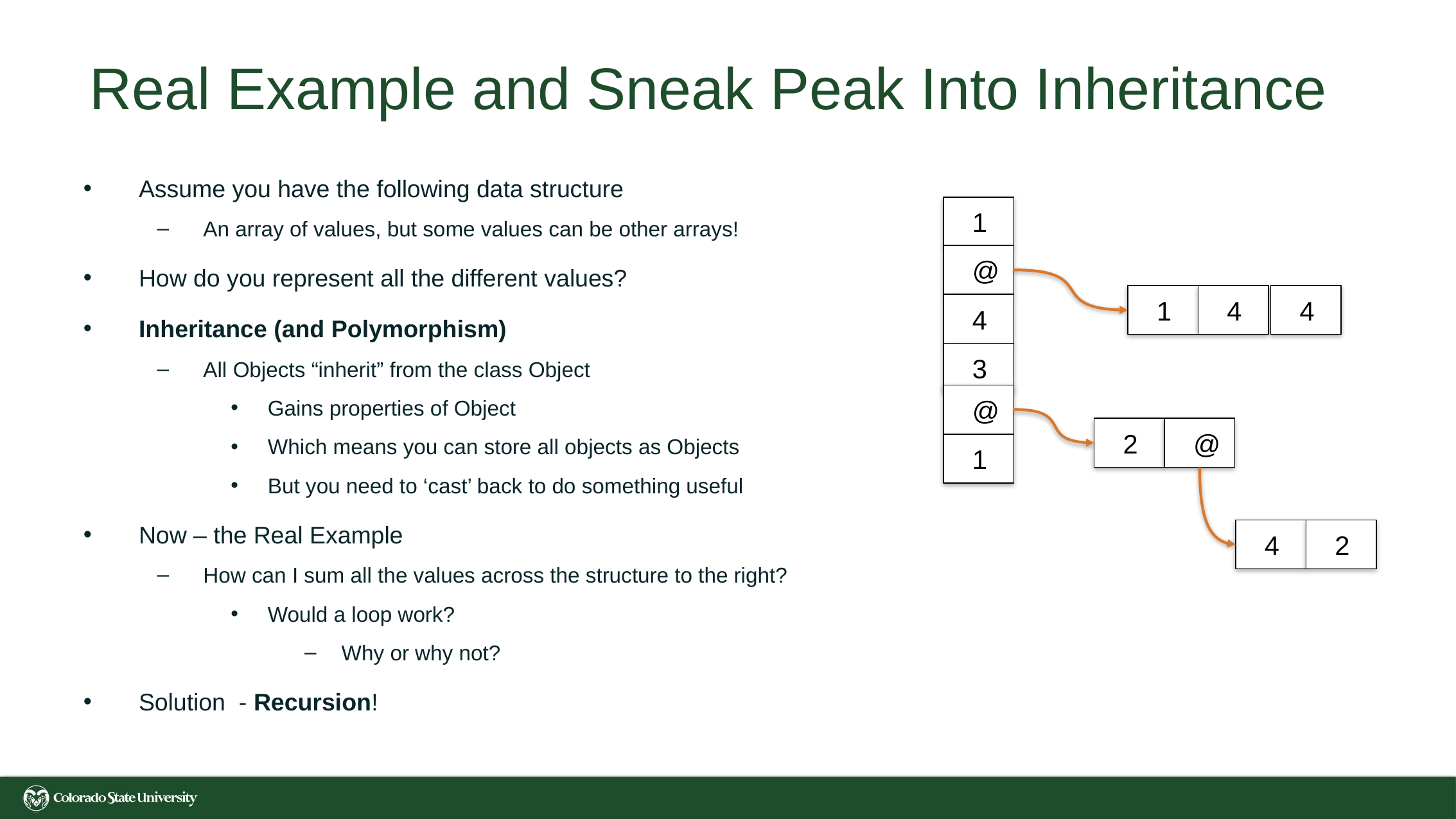

# Real Example and Sneak Peak Into Inheritance
Assume you have the following data structure
An array of values, but some values can be other arrays!
How do you represent all the different values?
Inheritance (and Polymorphism)
All Objects “inherit” from the class Object
Gains properties of Object
Which means you can store all objects as Objects
But you need to ‘cast’ back to do something useful
Now – the Real Example
How can I sum all the values across the structure to the right?
Would a loop work?
Why or why not?
Solution  - Recursion!
1
@
4
3
@
1
1
4
4
2
@
4
2